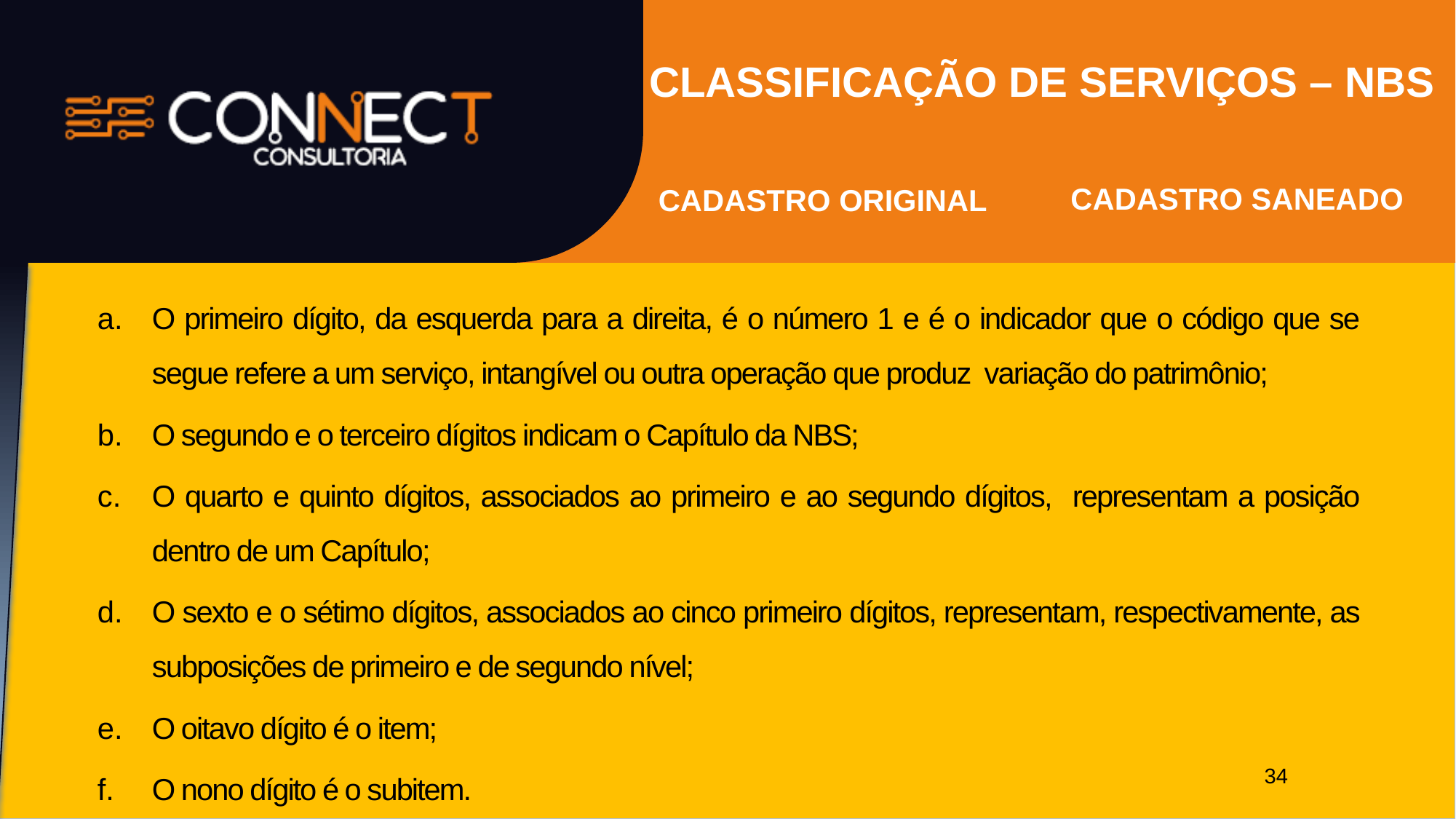

CLASSIFICAÇÃO DE SERVIÇOS – NBS
CADASTRO SANEADO
CADASTRO ORIGINAL
O primeiro dígito, da esquerda para a direita, é o número 1 e é o indicador que o código que se segue refere a um serviço, intangível ou outra operação que produz  variação do patrimônio;
O segundo e o terceiro dígitos indicam o Capítulo da NBS;
O quarto e quinto dígitos, associados ao primeiro e ao segundo dígitos,  representam a posição dentro de um Capítulo;
O sexto e o sétimo dígitos, associados ao cinco primeiro dígitos, representam, respectivamente, as subposições de primeiro e de segundo nível;
O oitavo dígito é o item;
O nono dígito é o subitem.
34